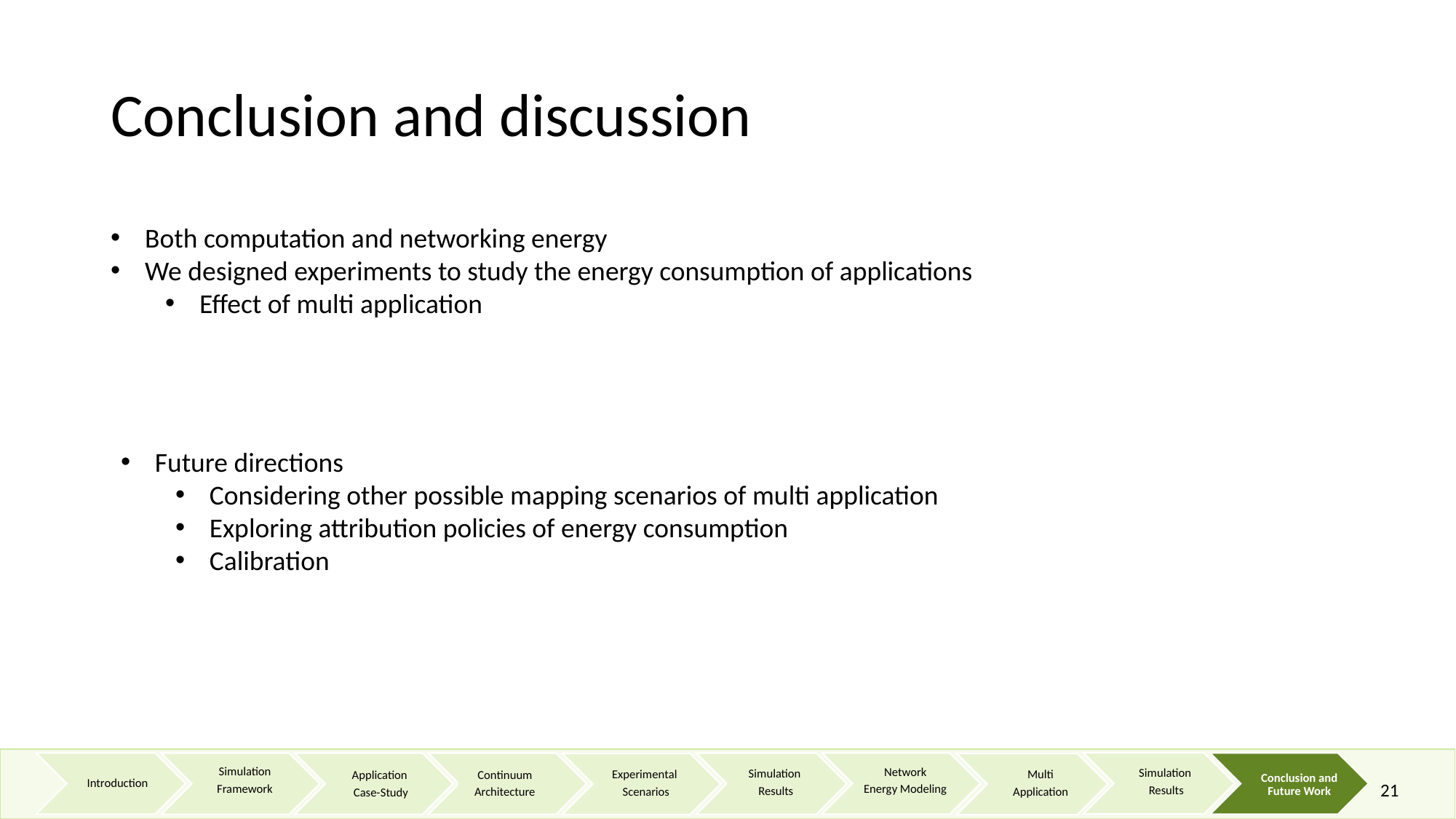

# Conclusion and discussion
Both computation and networking energy
We designed experiments to study the energy consumption of applications
Effect of multi application

Future directions
Considering other possible mapping scenarios of multi application
Exploring attribution policies of energy consumption
Calibration

Introduction

Conclusion and Future Work

Application
 Case-Study

Simulation
Framework

Continuum
Architecture

Simulation
 Results

Experimental
 Scenarios

Network
Energy Modeling
Simulation
 Results
Multi
Application
21